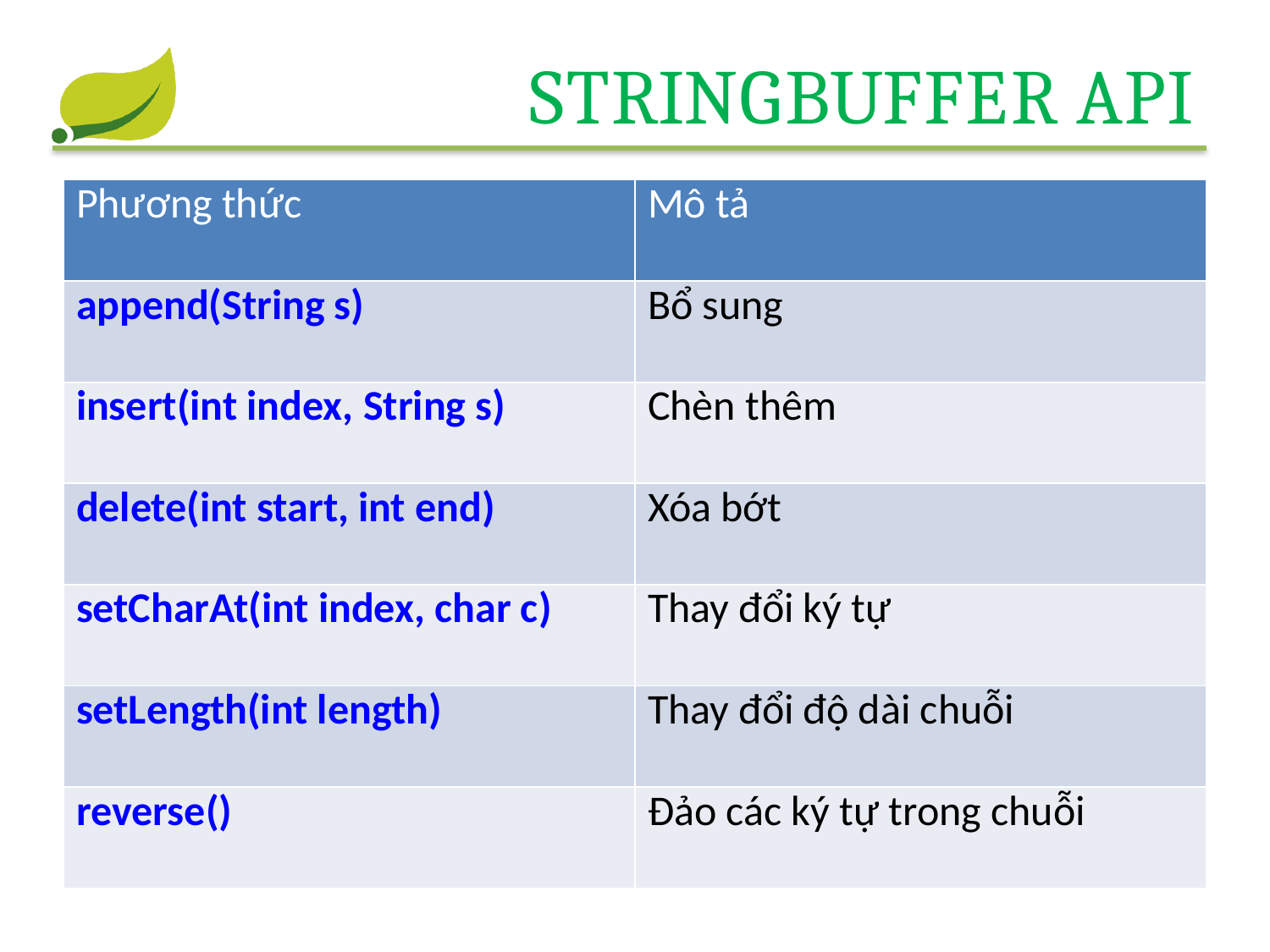

# StringBuffer API
| Phương thức | Mô tả |
| --- | --- |
| append(String s) | Bổ sung |
| insert(int index, String s) | Chèn thêm |
| delete(int start, int end) | Xóa bớt |
| setCharAt(int index, char c) | Thay đổi ký tự |
| setLength(int length) | Thay đổi độ dài chuỗi |
| reverse() | Đảo các ký tự trong chuỗi |